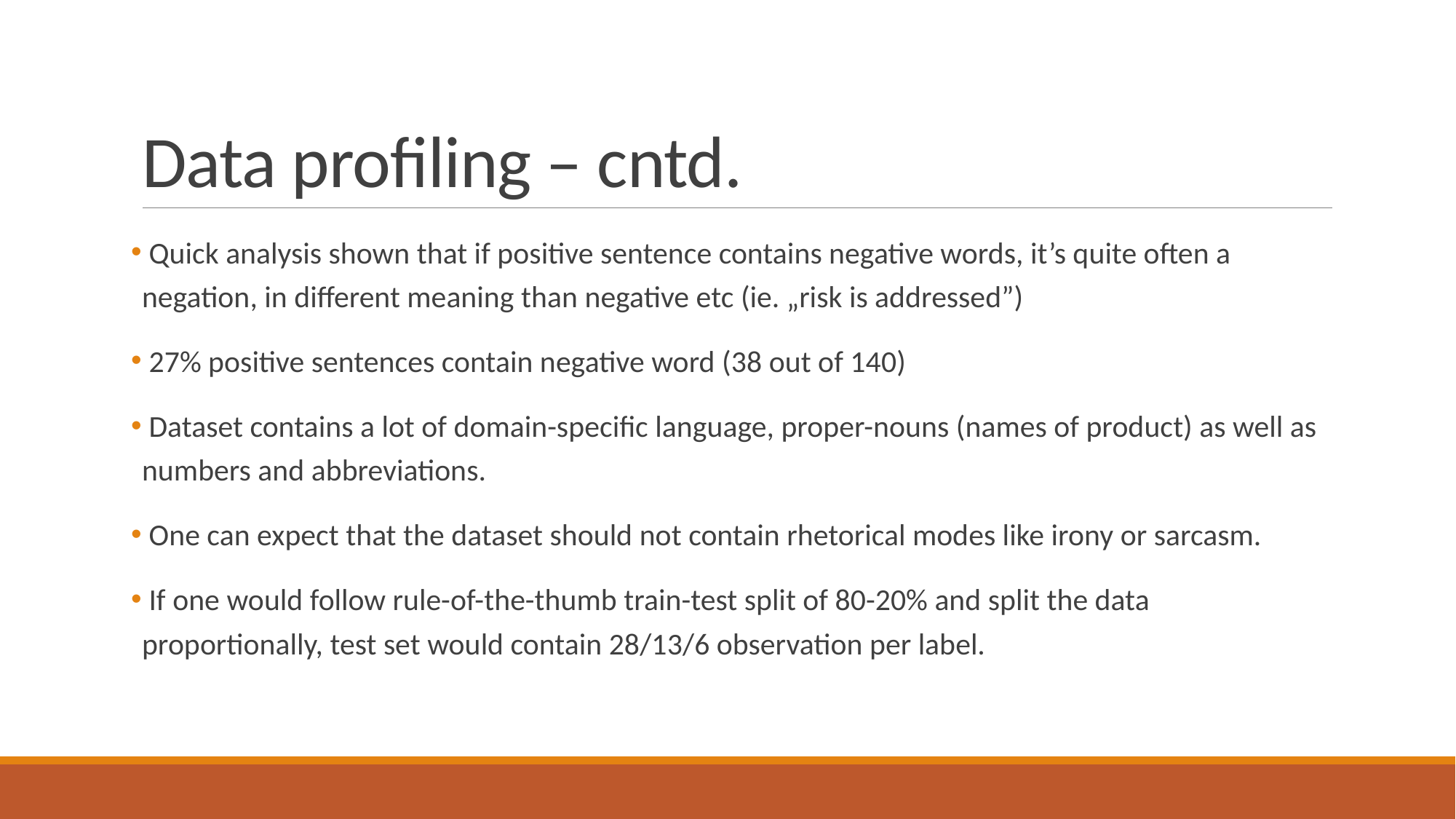

# Data profiling – cntd.
 Quick analysis shown that if positive sentence contains negative words, it’s quite often a negation, in different meaning than negative etc (ie. „risk is addressed”)
 27% positive sentences contain negative word (38 out of 140)
 Dataset contains a lot of domain-specific language, proper-nouns (names of product) as well as numbers and abbreviations.
 One can expect that the dataset should not contain rhetorical modes like irony or sarcasm.
 If one would follow rule-of-the-thumb train-test split of 80-20% and split the data proportionally, test set would contain 28/13/6 observation per label.